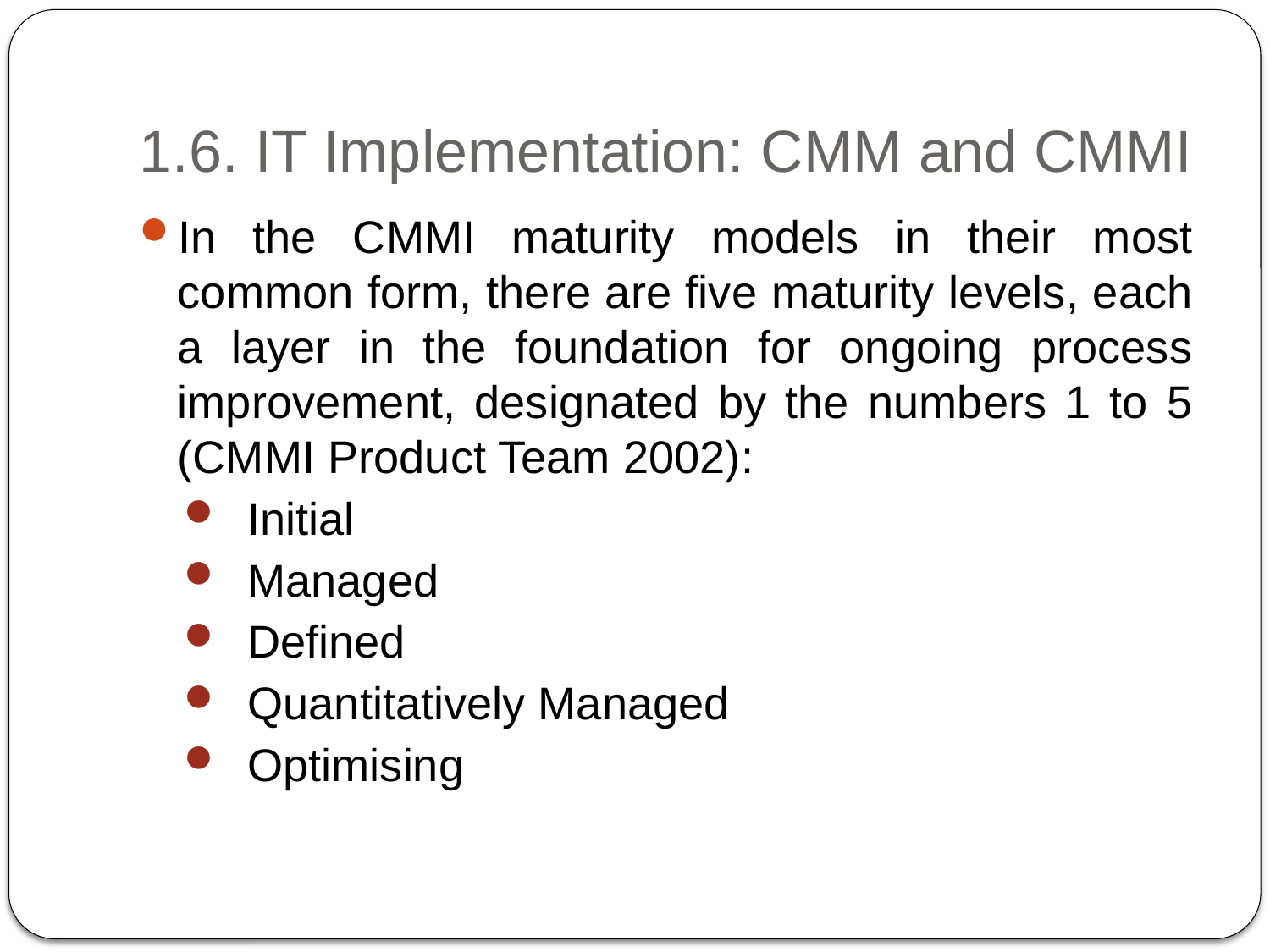

# 1.6. IT Implementation: CMM and CMMI
In the CMMI maturity models in their most common form, there are five maturity levels, each a layer in the foundation for ongoing process improvement, designated by the numbers 1 to 5 (CMMI Product Team 2002):
Initial
Managed
Defined
Quantitatively Managed
Optimising